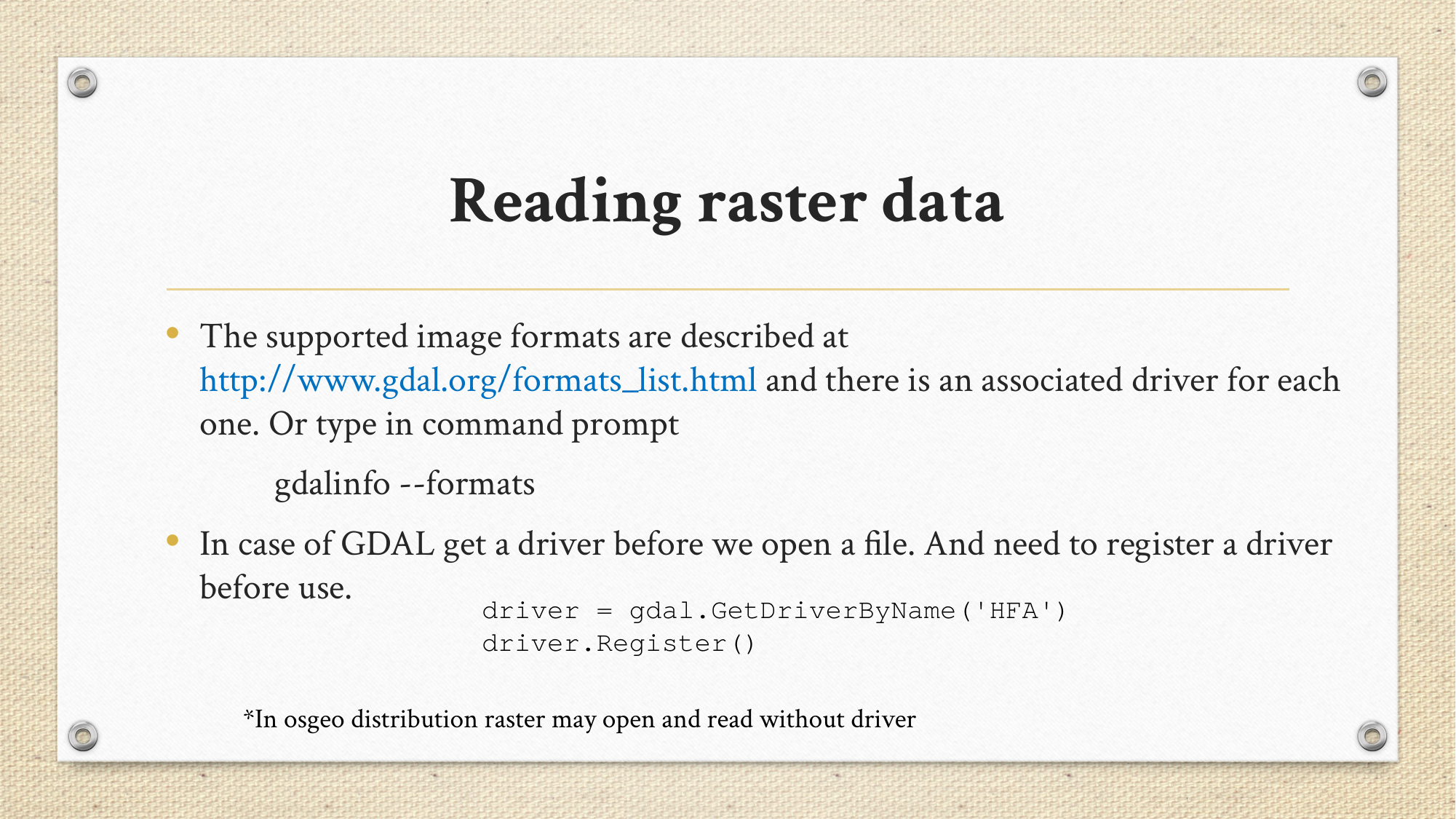

# Reading raster data
The supported image formats are described at http://www.gdal.org/formats_list.html and there is an associated driver for each one. Or type in command prompt
gdalinfo --formats
In case of GDAL get a driver before we open a file. And need to register a driver before use.

driver = gdal.GetDriverByName('HFA')
driver.Register()
*In osgeo distribution raster may open and read without driver